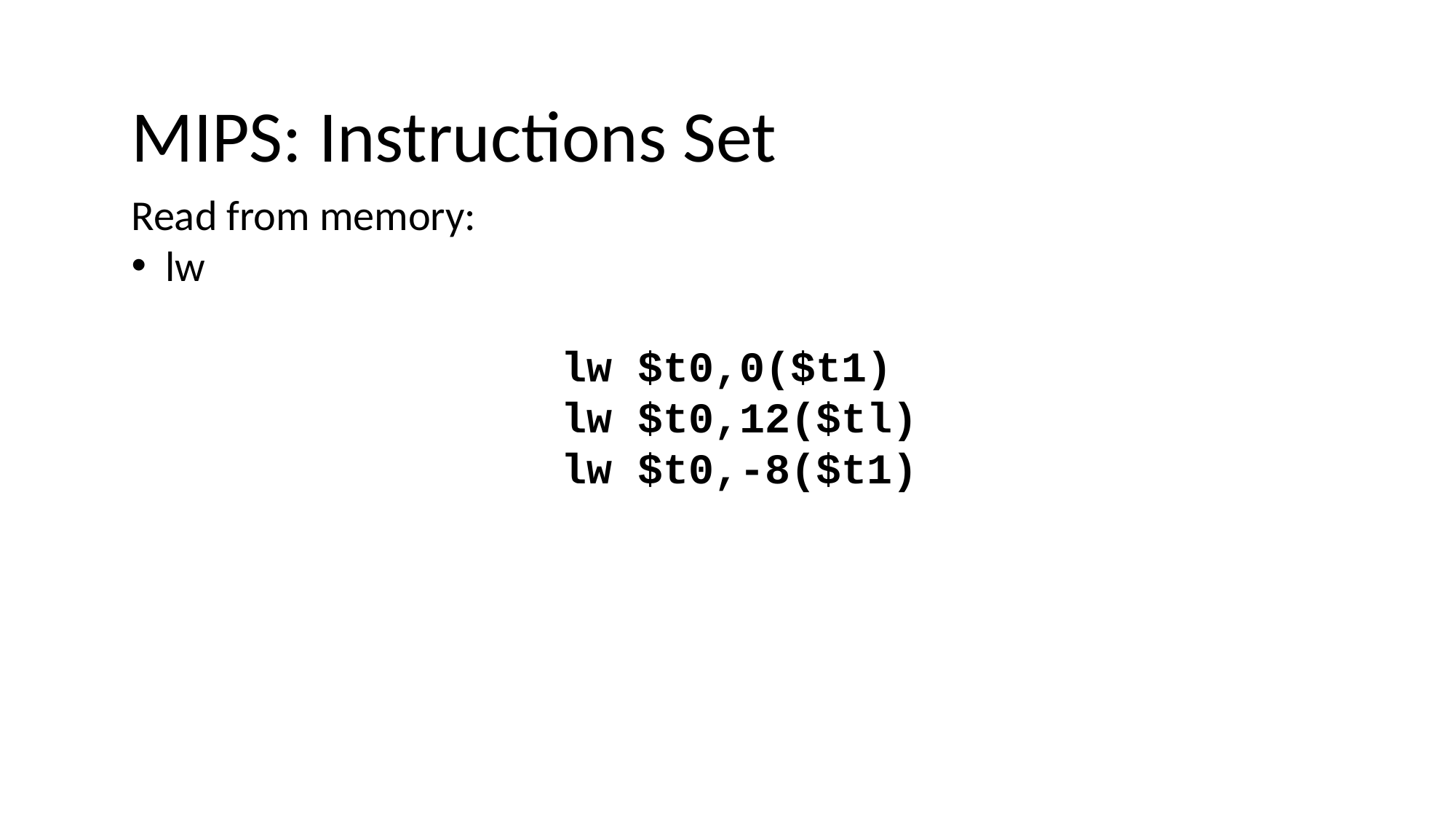

MIPS: Instructions Set
Read from memory:
lw
lw $t0,0($t1)
lw $t0,12($tl)
lw $t0,-8($t1)